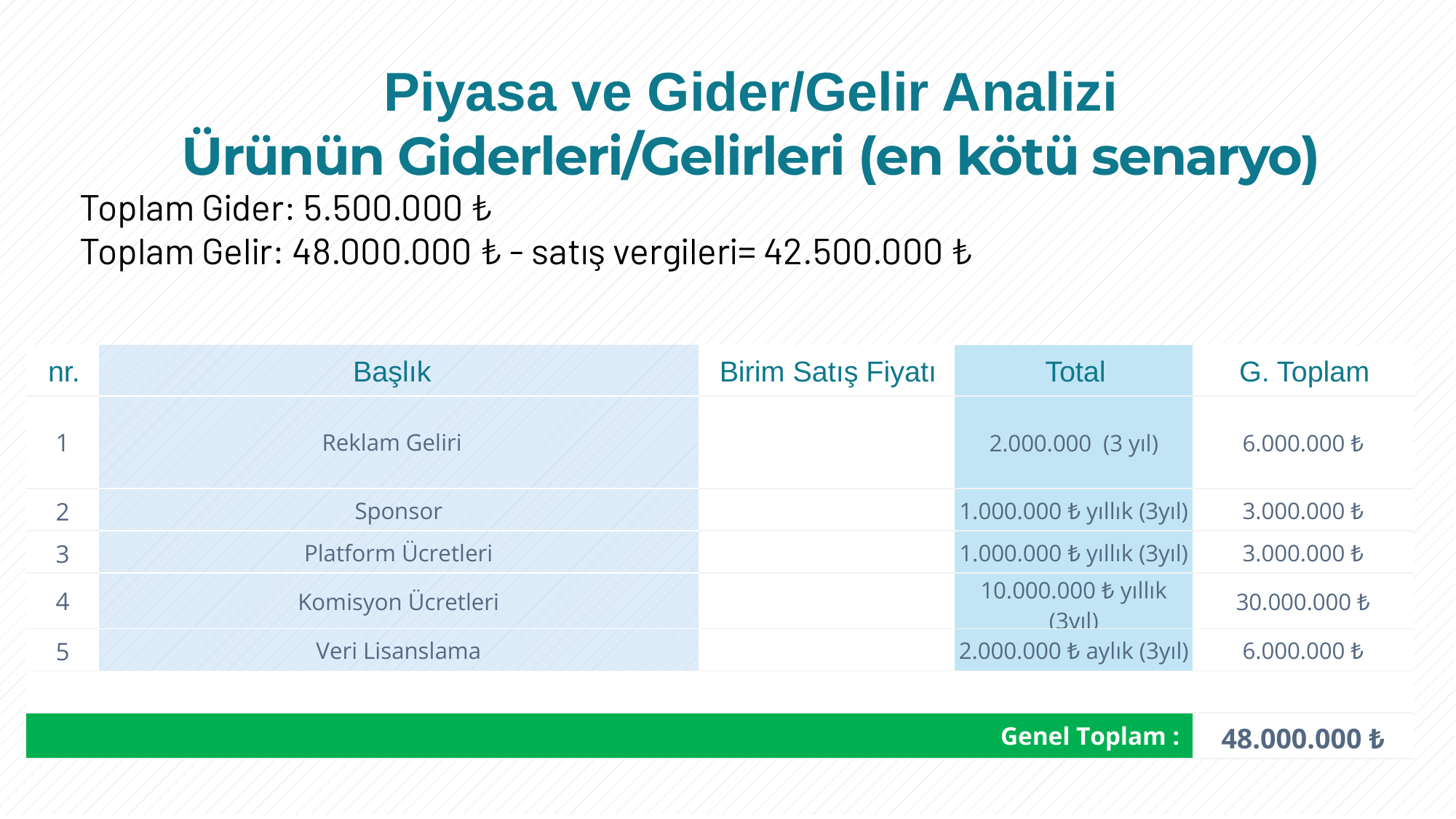

Piyasa ve Gider/Gelir Analizi
Ürünün Giderleri/Gelirleri (en kötü senaryo)
23
Toplam Gider: 5.500.000 ₺
Toplam Gelir: 48.000.000 ₺ - satış vergileri= 42.500.000 ₺
| nr. | Başlık | Birim Satış Fiyatı | Total | G. Toplam |
| --- | --- | --- | --- | --- |
| 1 | Reklam Geliri |  | 2.000.000 (3 yıl) | 6.000.000 ₺ |
| 2 | Sponsor |  | 1.000.000 ₺ yıllık (3yıl) | 3.000.000 ₺ |
| 3 | Platform Ücretleri |  | 1.000.000 ₺ yıllık (3yıl) | 3.000.000 ₺ |
| 4 | Komisyon Ücretleri |  | 10.000.000 ₺ yıllık (3yıl) | 30.000.000 ₺ |
| 5 | Veri Lisanslama |  | 2.000.000 ₺ aylık (3yıl) | 6.000.000 ₺ |
|  |  |  |  |  |
| Genel Toplam : |  |  |  | 48.000.000 ₺ |
Game Plan Template